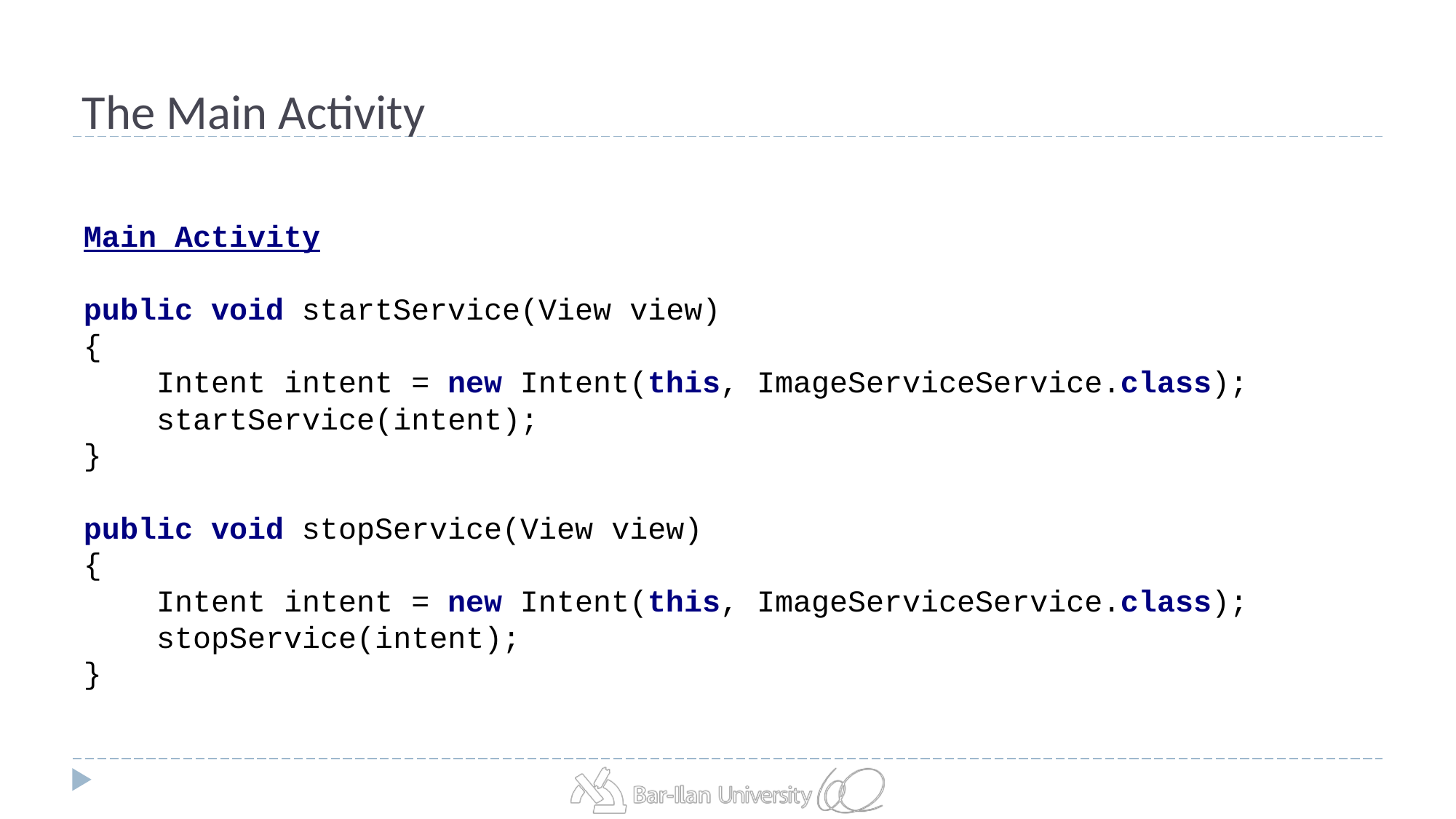

# The Main Activity
Main Activity

public void startService(View view)
{
    Intent intent = new Intent(this, ImageServiceService.class);
    startService(intent);
}
public void stopService(View view)
{
    Intent intent = new Intent(this, ImageServiceService.class);
    stopService(intent);
}